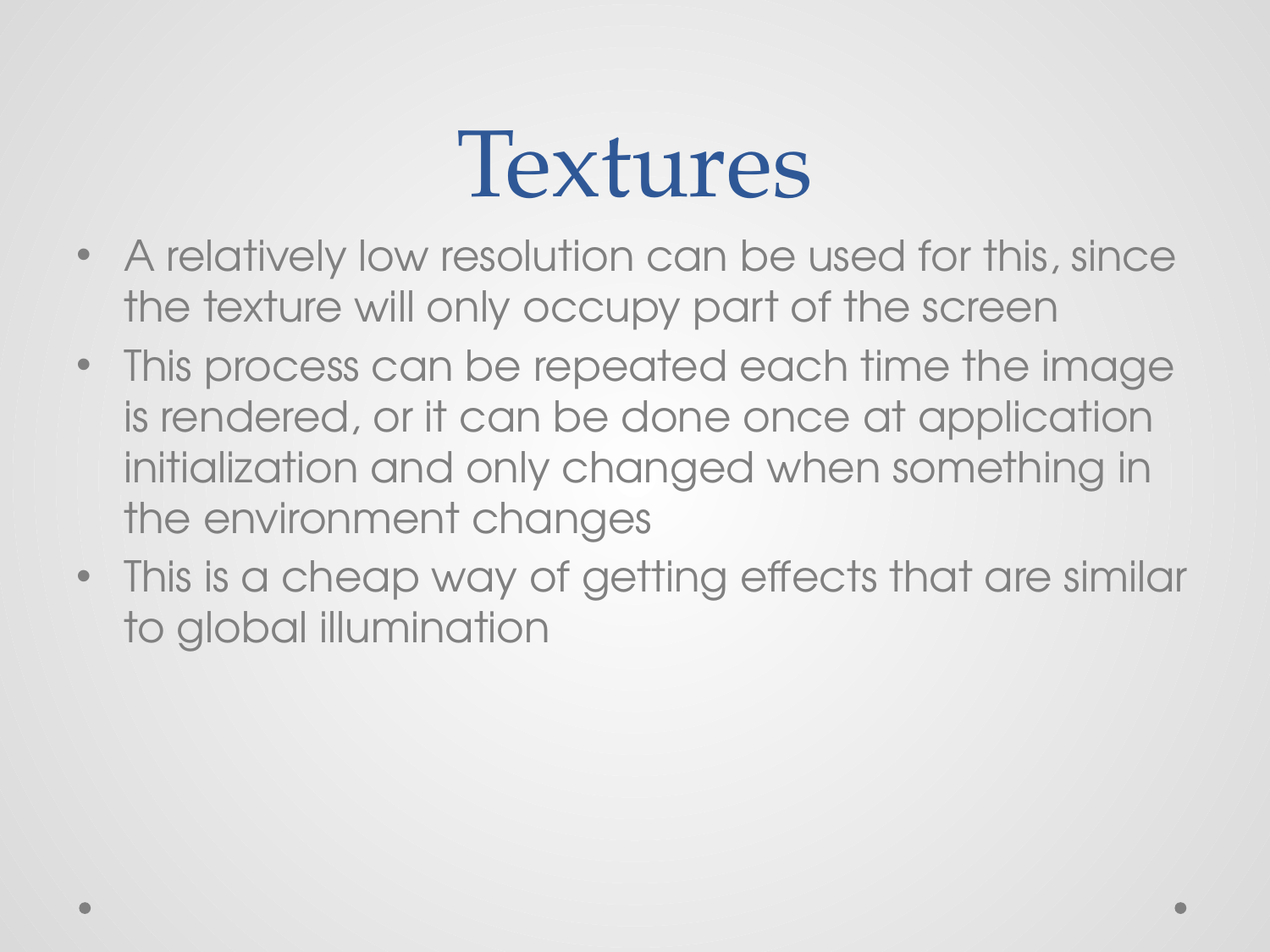

# Textures
A relatively low resolution can be used for this, since the texture will only occupy part of the screen
This process can be repeated each time the image is rendered, or it can be done once at application initialization and only changed when something in the environment changes
This is a cheap way of getting effects that are similar to global illumination